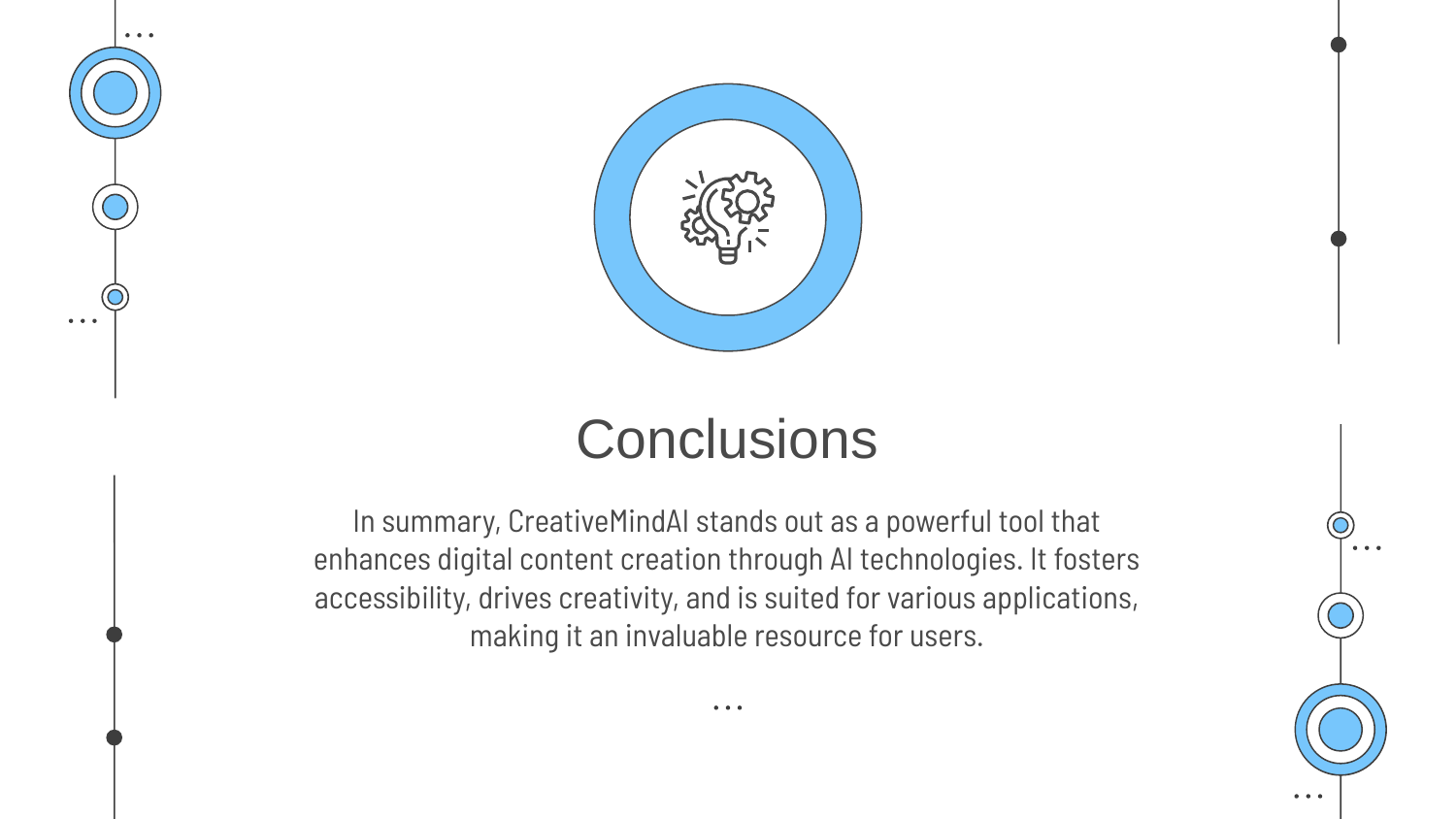

# Conclusions
In summary, CreativeMindAI stands out as a powerful tool that enhances digital content creation through AI technologies. It fosters accessibility, drives creativity, and is suited for various applications, making it an invaluable resource for users.